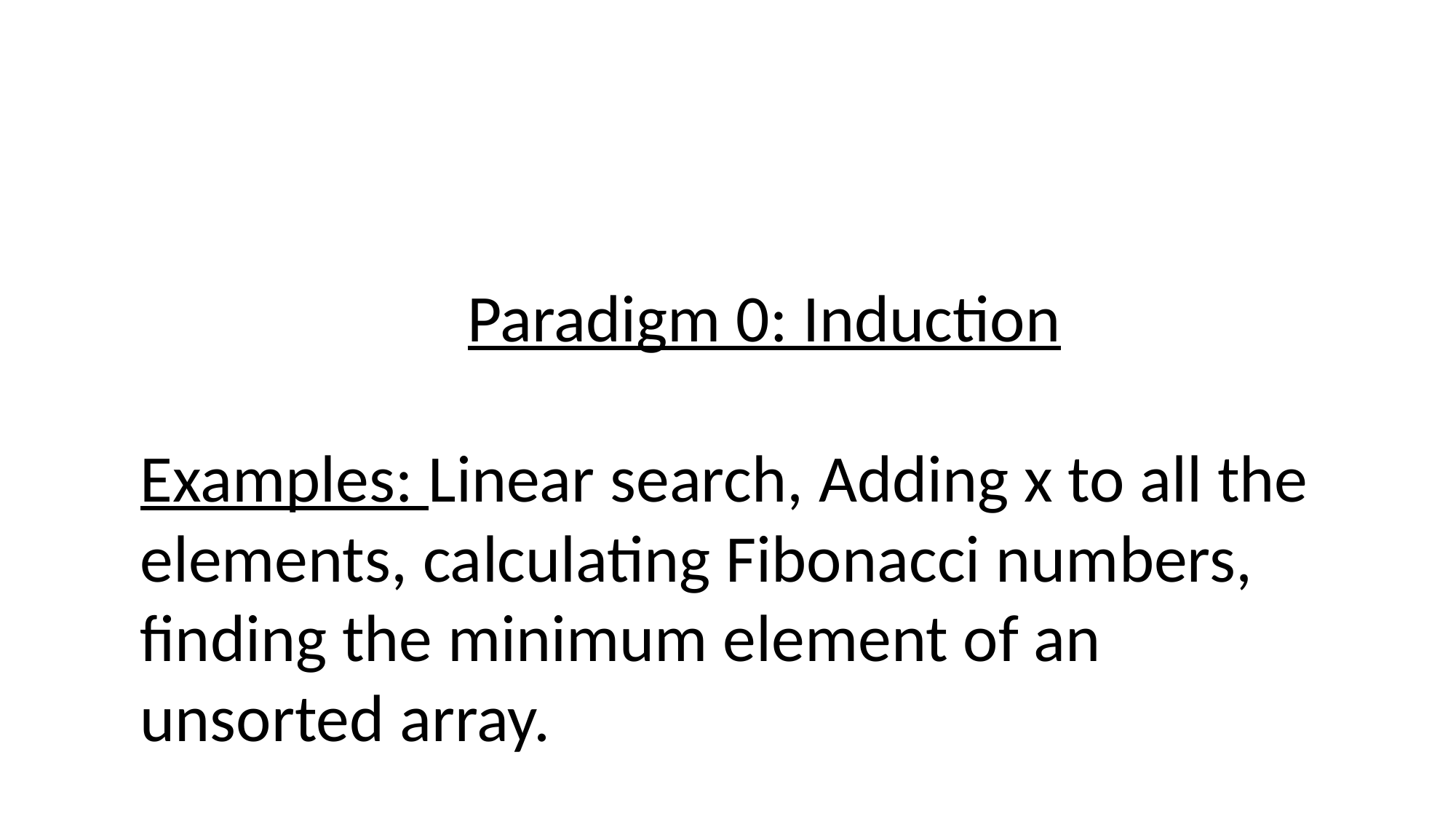

Paradigm 0: Induction

Examples: Linear search, Adding x to all the elements, calculating Fibonacci numbers, finding the minimum element of an unsorted array.